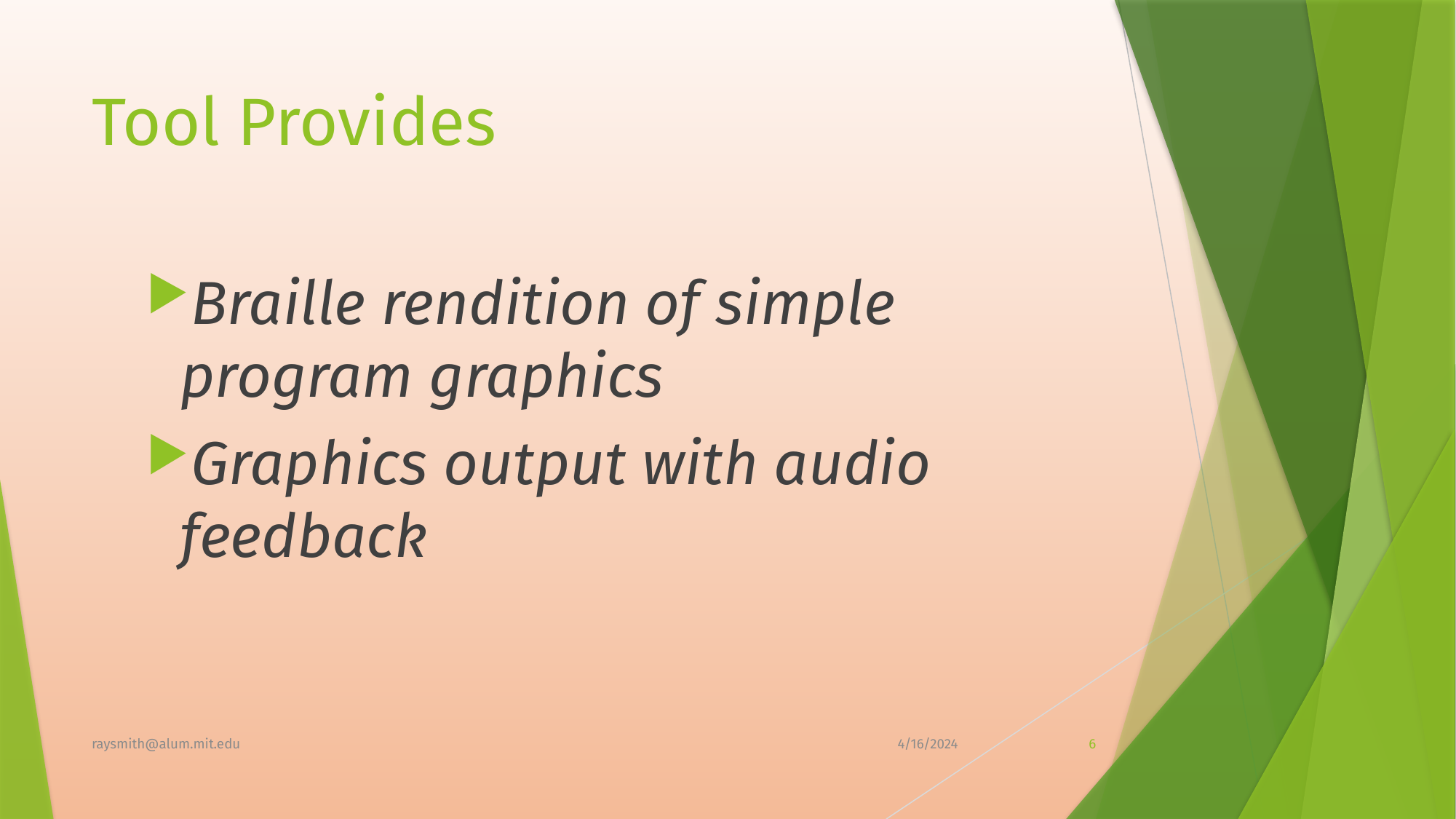

# Tool Provides
Braille rendition of simple program graphics
Graphics output with audio feedback

raysmith@alum.mit.edu
4/16/2024
6